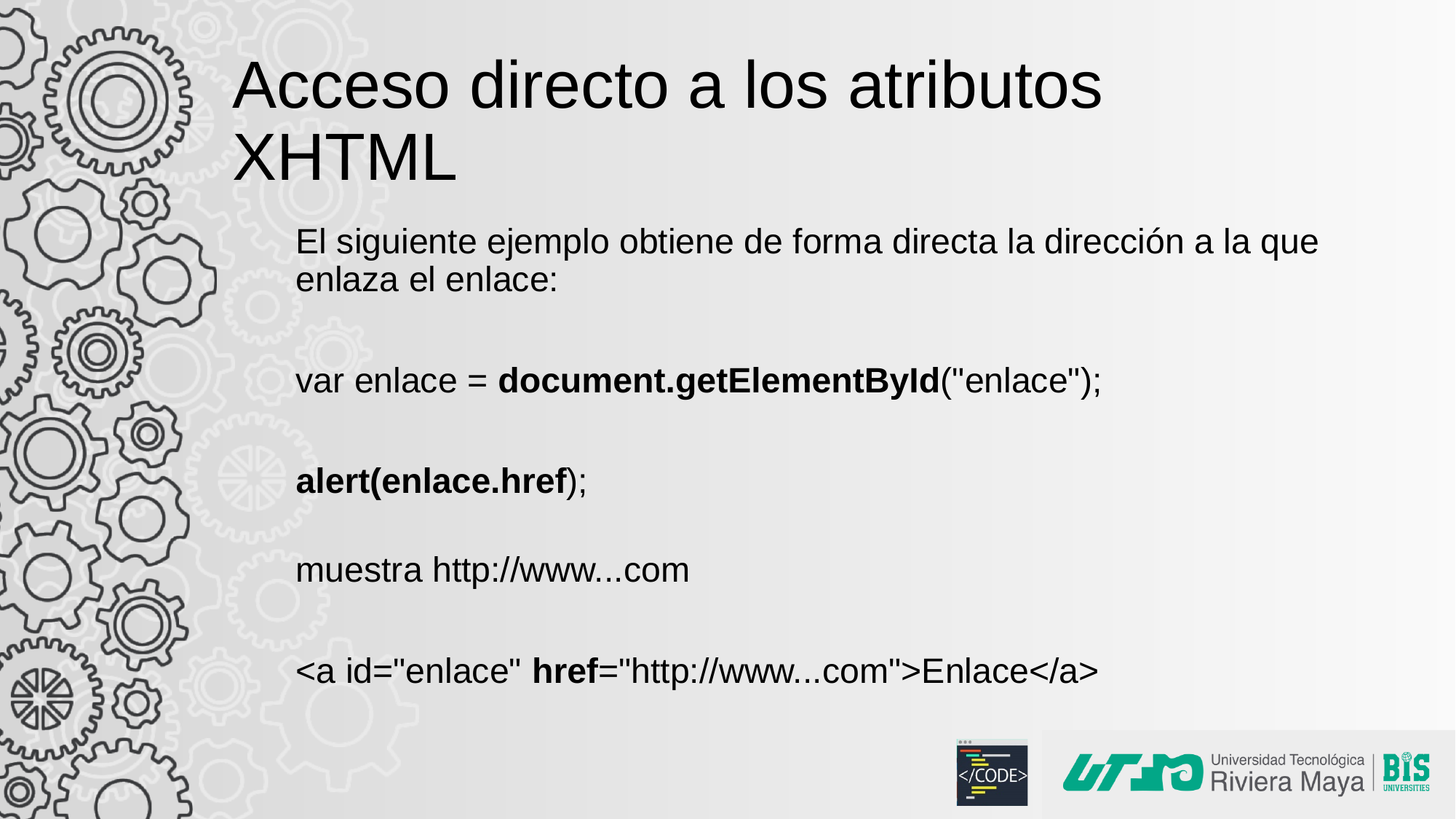

# Acceso directo a los atributos XHTML
El siguiente ejemplo obtiene de forma directa la dirección a la que enlaza el enlace:

var enlace = document.getElementById("enlace");

alert(enlace.href);
muestra http://www...com

<a id="enlace" href="http://www...com">Enlace</a>